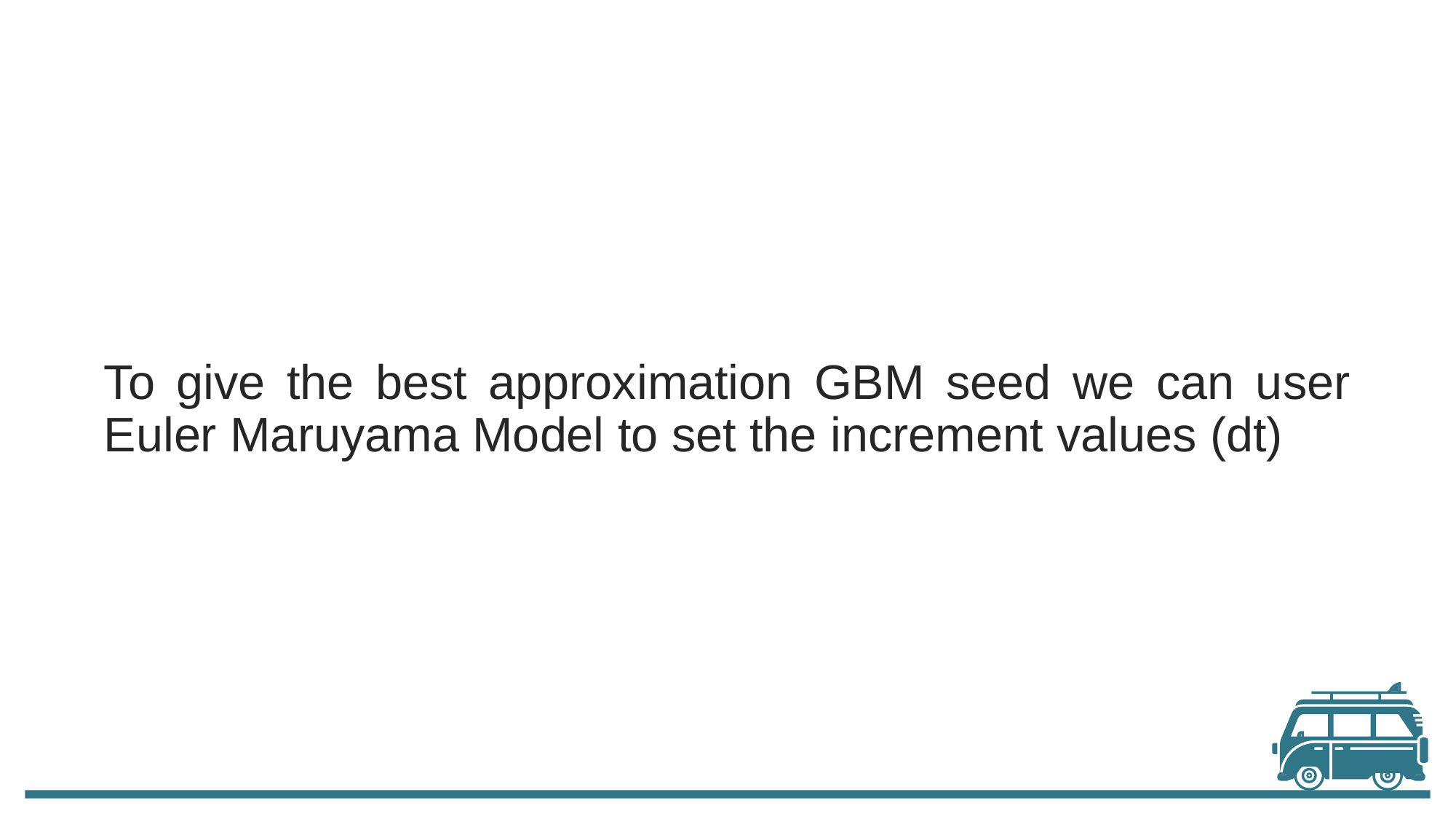

To give the best approximation GBM seed we can user Euler Maruyama Model to set the increment values (dt)